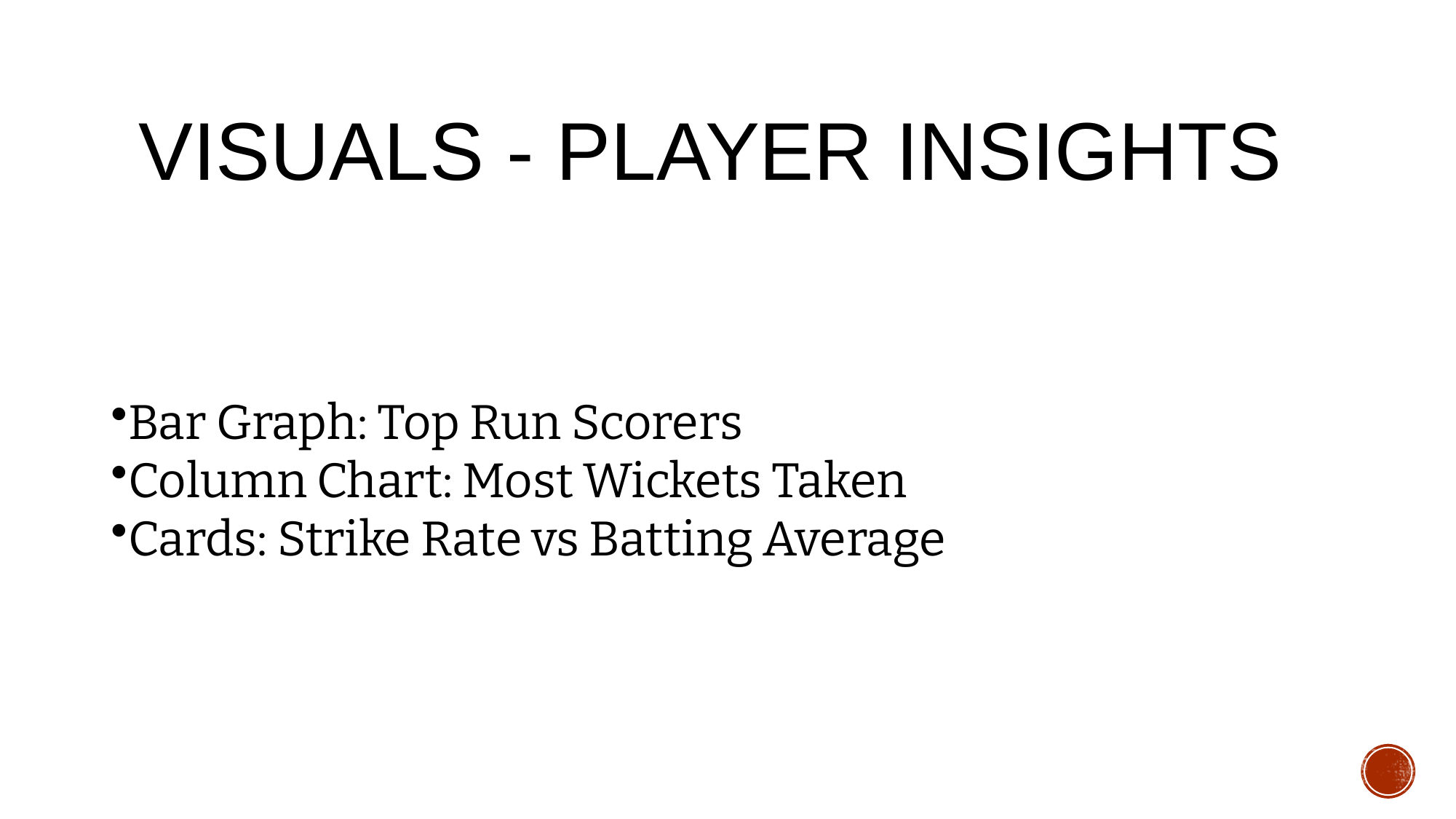

# Visuals - Player Insights
Bar Graph: Top Run Scorers
Column Chart: Most Wickets Taken
Cards: Strike Rate vs Batting Average